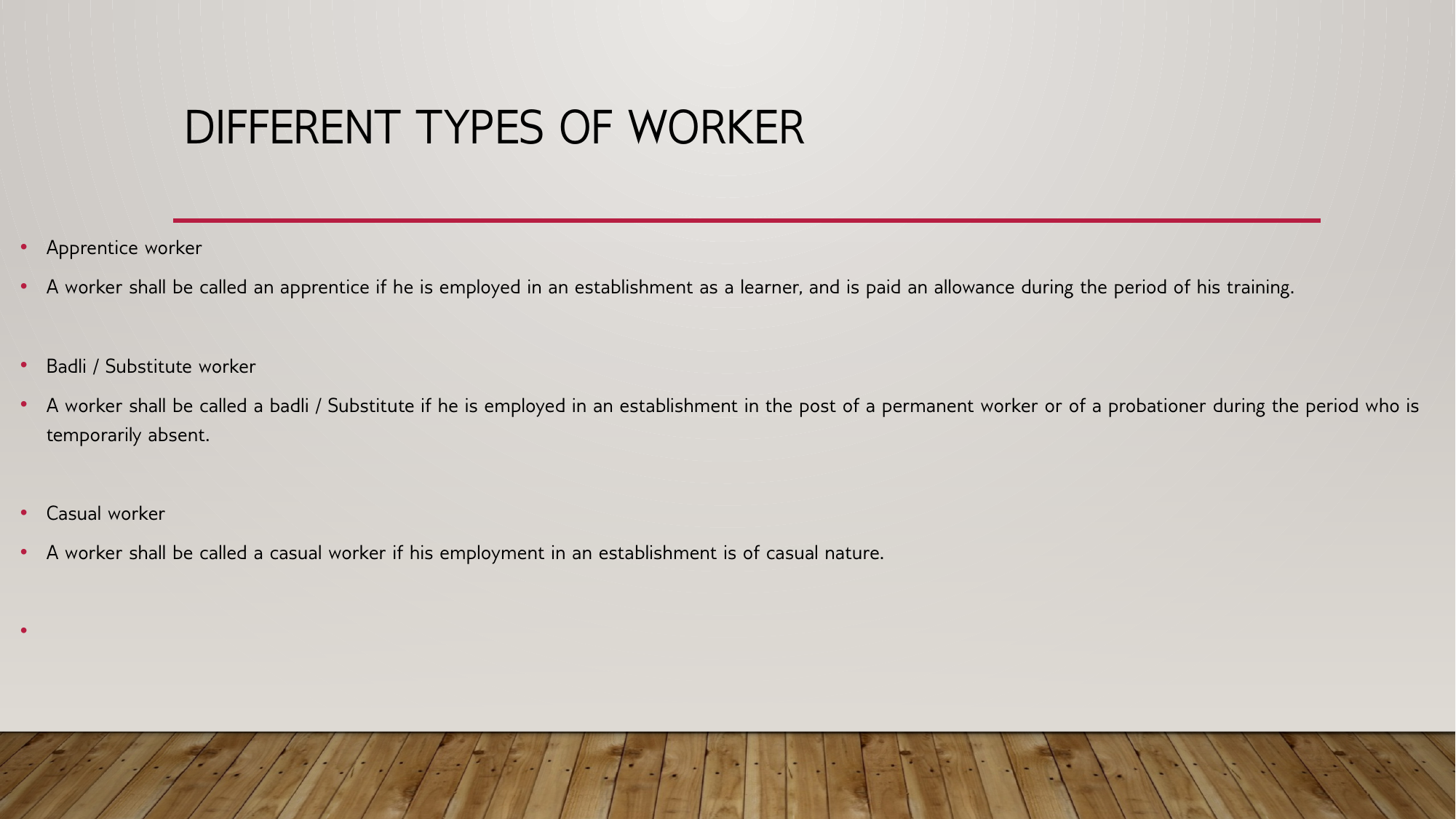

# Different types of worker
Apprentice worker
A worker shall be called an apprentice if he is employed in an establishment as a learner, and is paid an allowance during the period of his training.

Badli / Substitute worker
A worker shall be called a badli / Substitute if he is employed in an establishment in the post of a permanent worker or of a probationer during the period who is temporarily absent.

Casual worker
A worker shall be called a casual worker if his employment in an establishment is of casual nature.